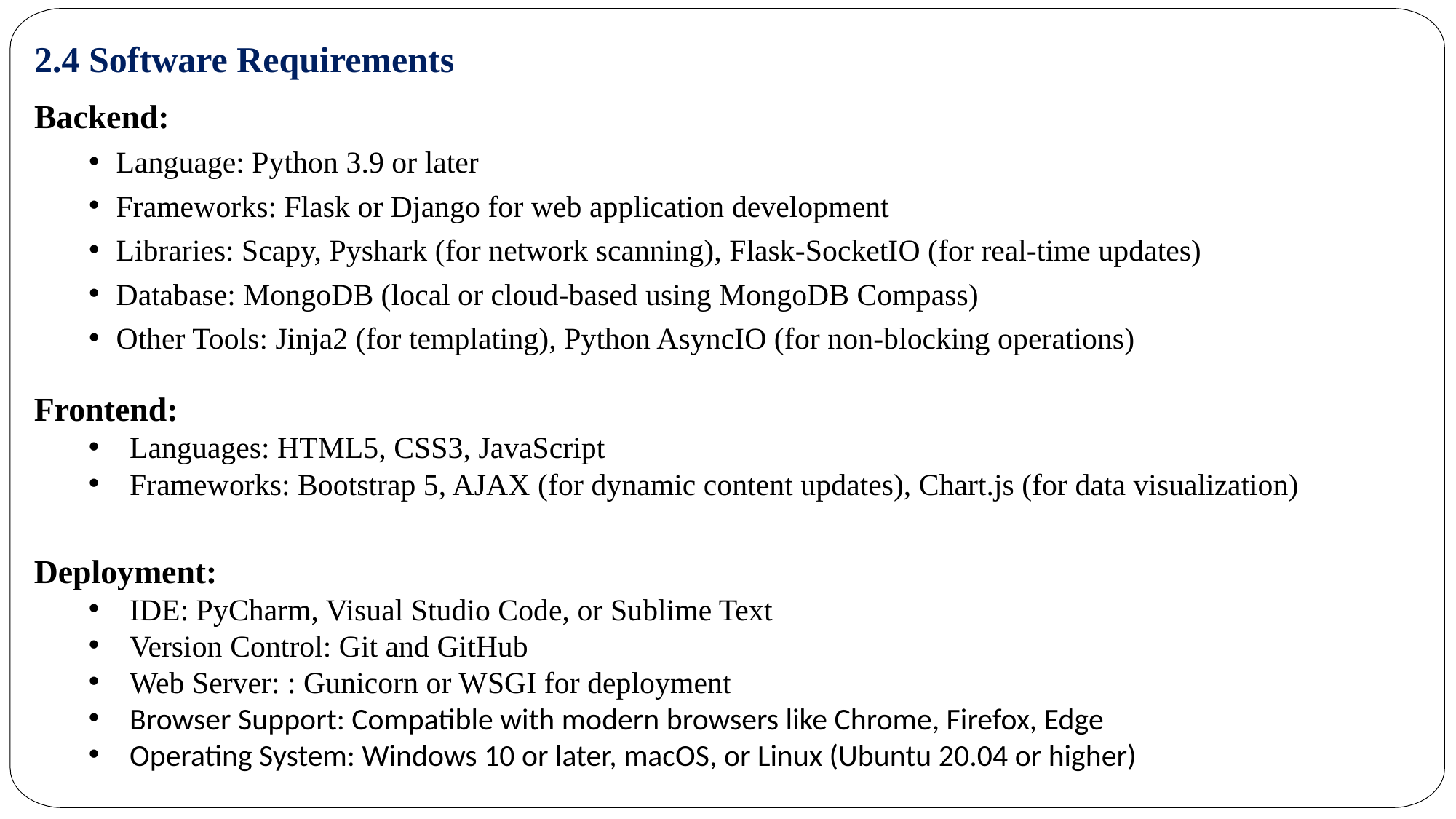

2.4 Software Requirements
Backend:
Language: Python 3.9 or later
Frameworks: Flask or Django for web application development
Libraries: Scapy, Pyshark (for network scanning), Flask-SocketIO (for real-time updates)
Database: MongoDB (local or cloud-based using MongoDB Compass)
Other Tools: Jinja2 (for templating), Python AsyncIO (for non-blocking operations)

Frontend:
Languages: HTML5, CSS3, JavaScript
Frameworks: Bootstrap 5, AJAX (for dynamic content updates), Chart.js (for data visualization)

Deployment:
IDE: PyCharm, Visual Studio Code, or Sublime Text
Version Control: Git and GitHub
Web Server: : Gunicorn or WSGI for deployment
Browser Support: Compatible with modern browsers like Chrome, Firefox, Edge
Operating System: Windows 10 or later, macOS, or Linux (Ubuntu 20.04 or higher)